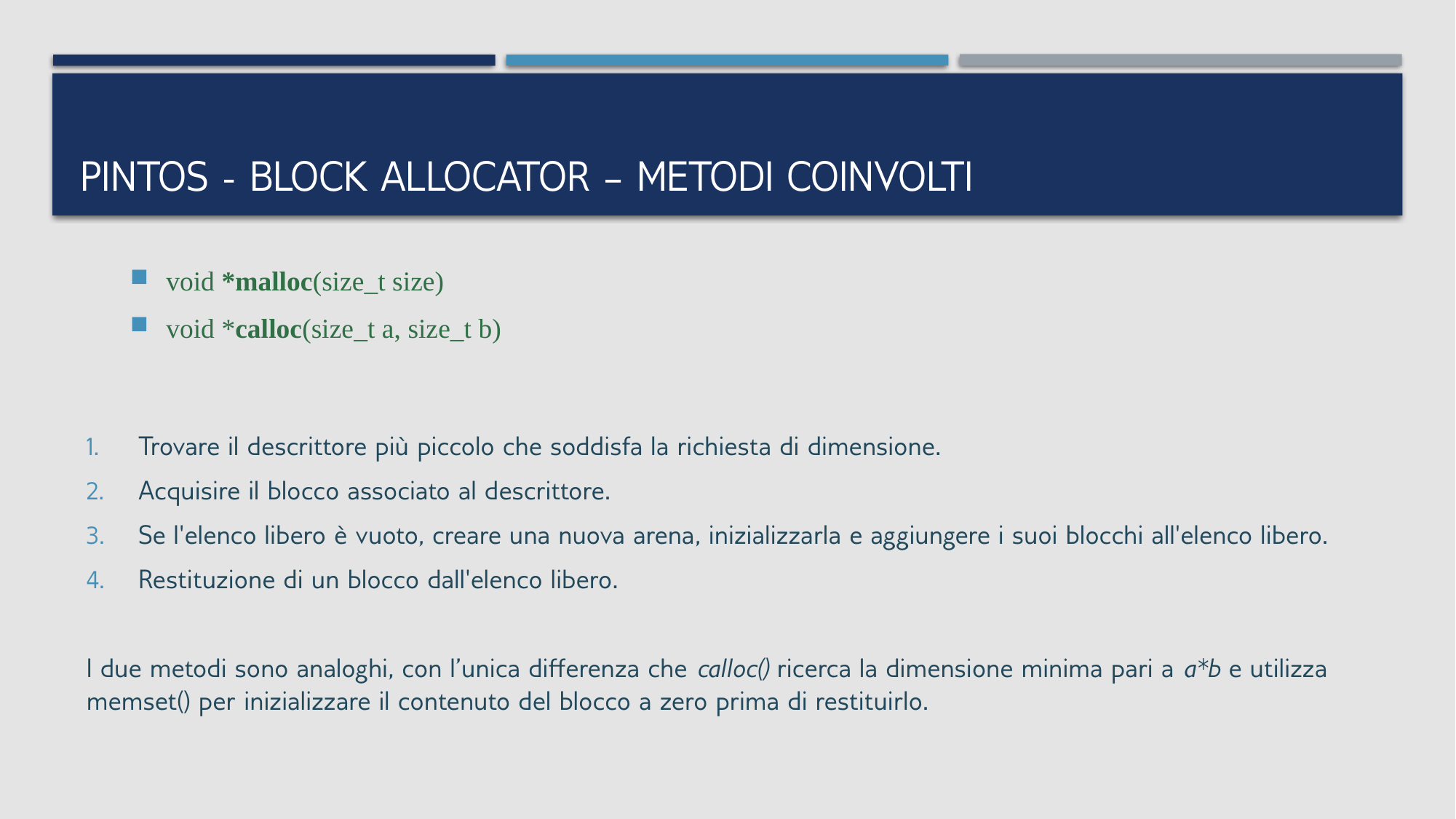

# Pintos - BLOCK Allocator – METODI COINVOLTI
void *malloc(size_t size)
void *calloc(size_t a, size_t b)

Trovare il descrittore più piccolo che soddisfa la richiesta di dimensione.
Acquisire il blocco associato al descrittore.
Se l'elenco libero è vuoto, creare una nuova arena, inizializzarla e aggiungere i suoi blocchi all'elenco libero.
Restituzione di un blocco dall'elenco libero.

I due metodi sono analoghi, con l’unica differenza che calloc() ricerca la dimensione minima pari a a*b e utilizza memset() per inizializzare il contenuto del blocco a zero prima di restituirlo.